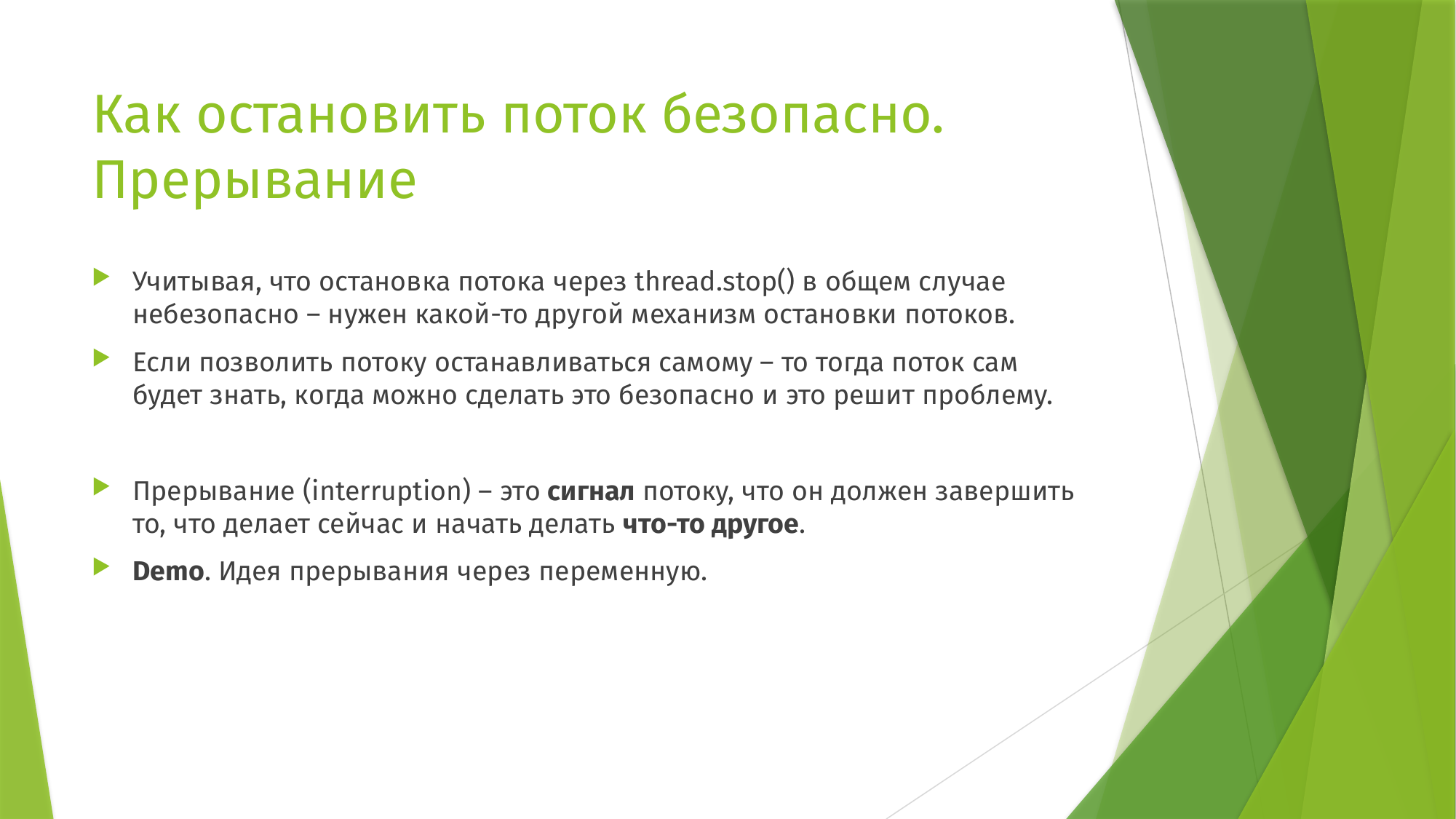

# Как остановить поток безопасно. Прерывание
Учитывая, что остановка потока через thread.stop() в общем случае небезопасно – нужен какой-то другой механизм остановки потоков.
Если позволить потоку останавливаться самому – то тогда поток сам будет знать, когда можно сделать это безопасно и это решит проблему.

Прерывание (interruption) – это сигнал потоку, что он должен завершить то, что делает сейчас и начать делать что-то другое.
Demo. Идея прерывания через переменную.